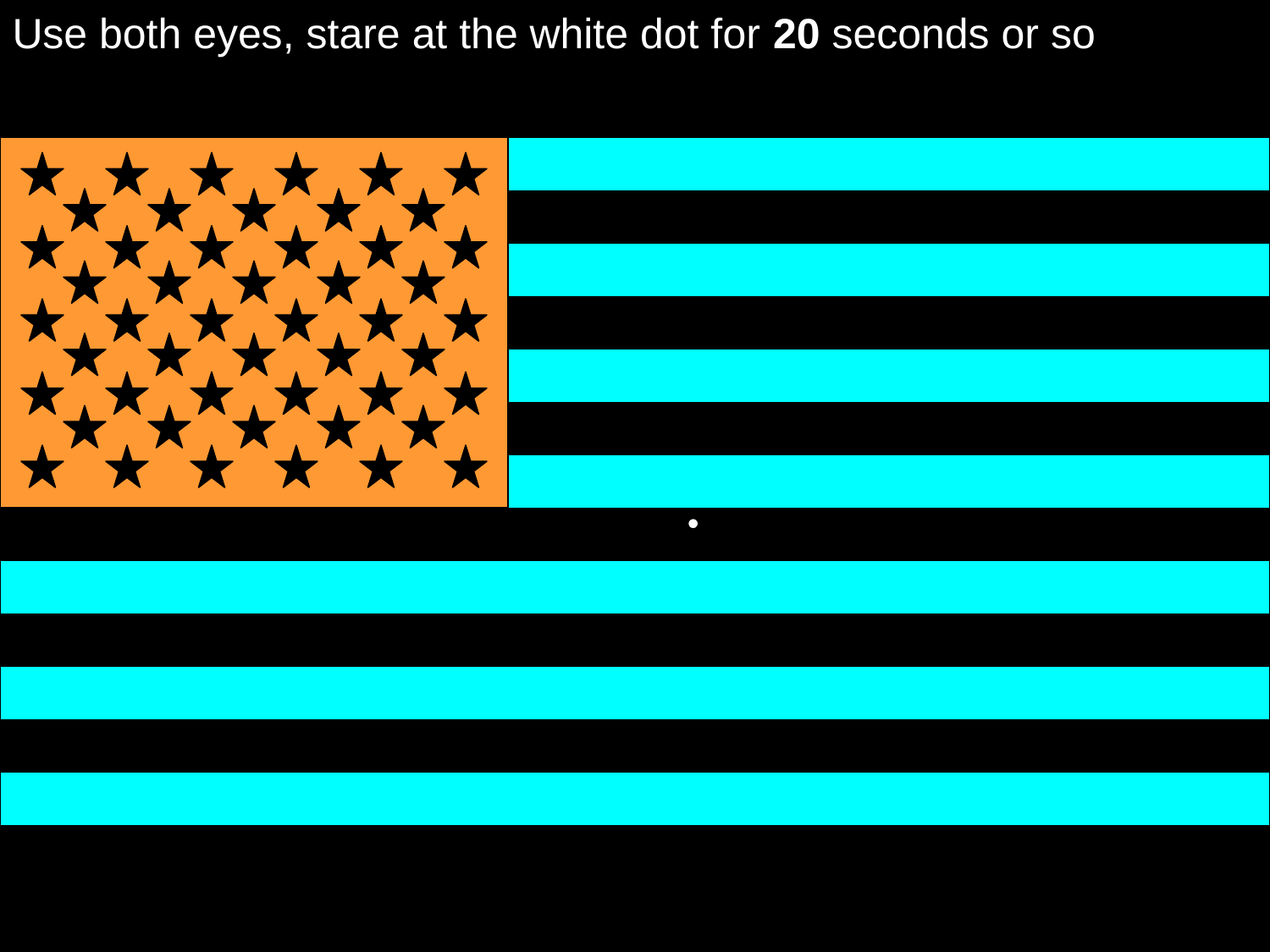

Use both eyes, stare at the white dot for 20 seconds or so